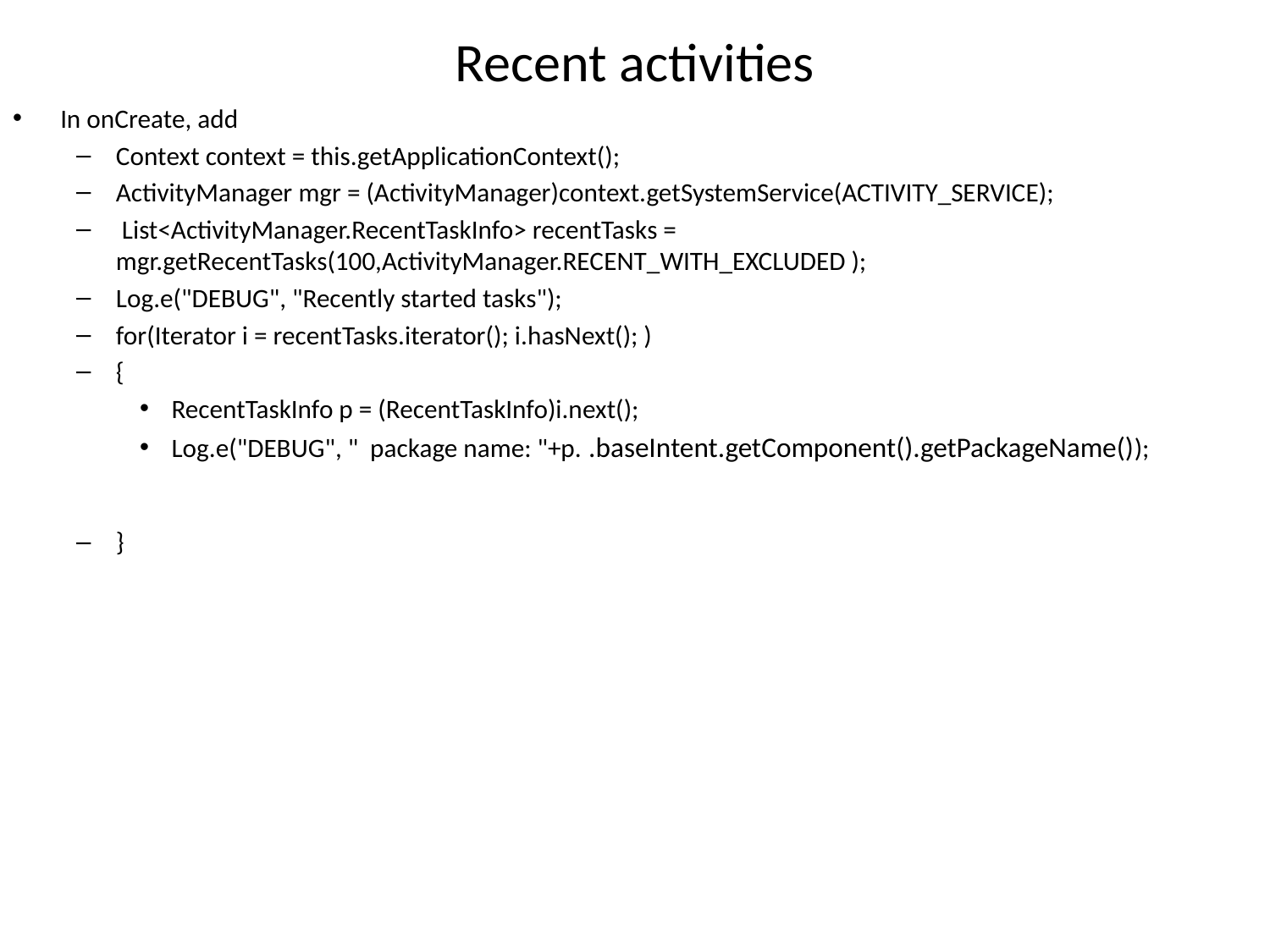

# Recent activities
In onCreate, add
Context context = this.getApplicationContext();
ActivityManager mgr = (ActivityManager)context.getSystemService(ACTIVITY_SERVICE);
 List<ActivityManager.RecentTaskInfo> recentTasks = mgr.getRecentTasks(100,ActivityManager.RECENT_WITH_EXCLUDED );
Log.e("DEBUG", "Recently started tasks");
for(Iterator i = recentTasks.iterator(); i.hasNext(); )
{
RecentTaskInfo p = (RecentTaskInfo)i.next();
Log.e("DEBUG", "  package name: "+p. .baseIntent.getComponent().getPackageName());

}